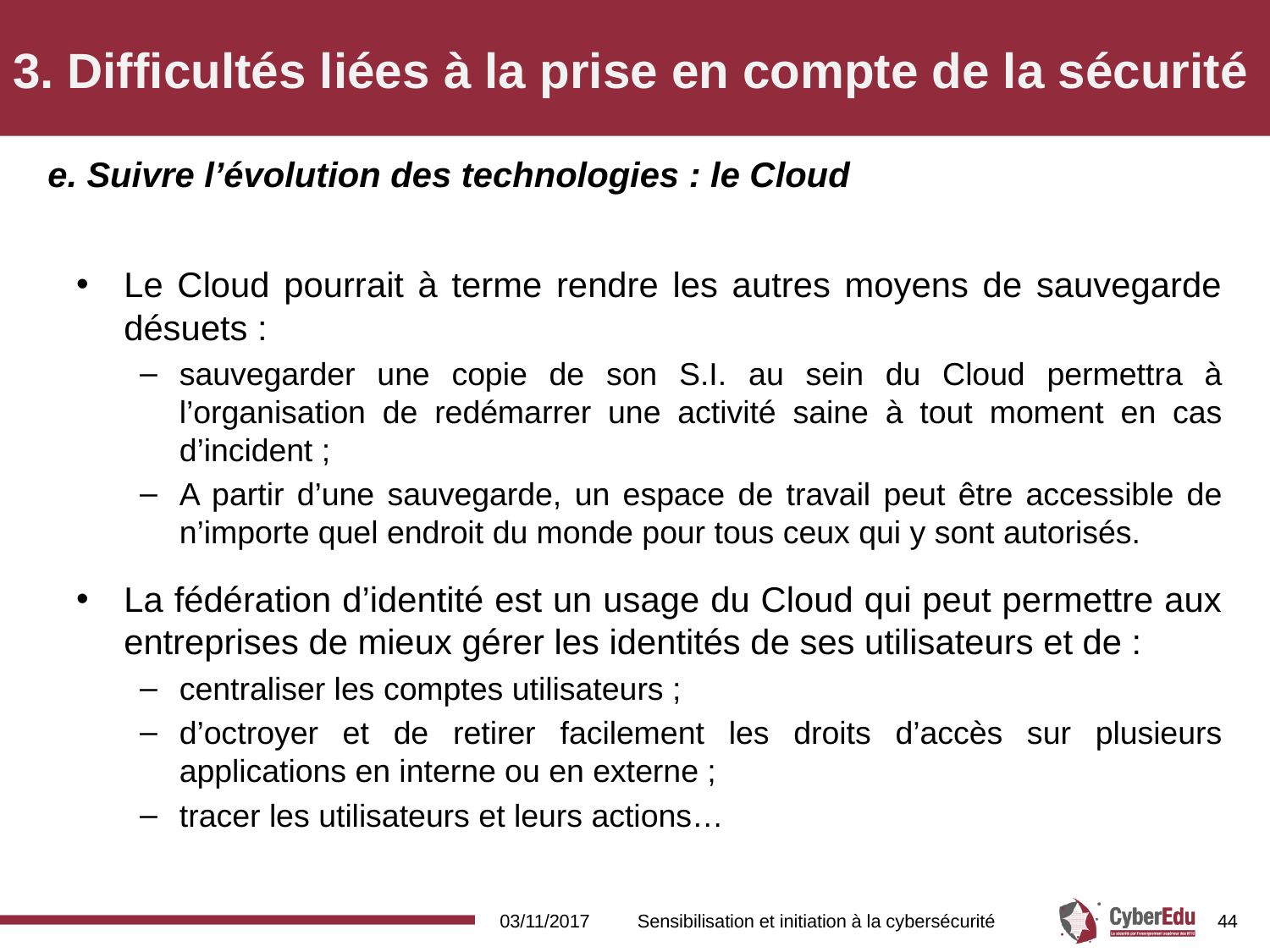

# 3. Difficultés liées à la prise en compte de la sécurité
e. Suivre l’évolution des technologies : le Cloud
Le Cloud pourrait à terme rendre les autres moyens de sauvegarde désuets :
sauvegarder une copie de son S.I. au sein du Cloud permettra à l’organisation de redémarrer une activité saine à tout moment en cas d’incident ;
A partir d’une sauvegarde, un espace de travail peut être accessible de n’importe quel endroit du monde pour tous ceux qui y sont autorisés.

La fédération d’identité est un usage du Cloud qui peut permettre aux entreprises de mieux gérer les identités de ses utilisateurs et de :
centraliser les comptes utilisateurs ;
d’octroyer et de retirer facilement les droits d’accès sur plusieurs applications en interne ou en externe ;
tracer les utilisateurs et leurs actions…

03/11/2017
Sensibilisation et initiation à la cybersécurité
44